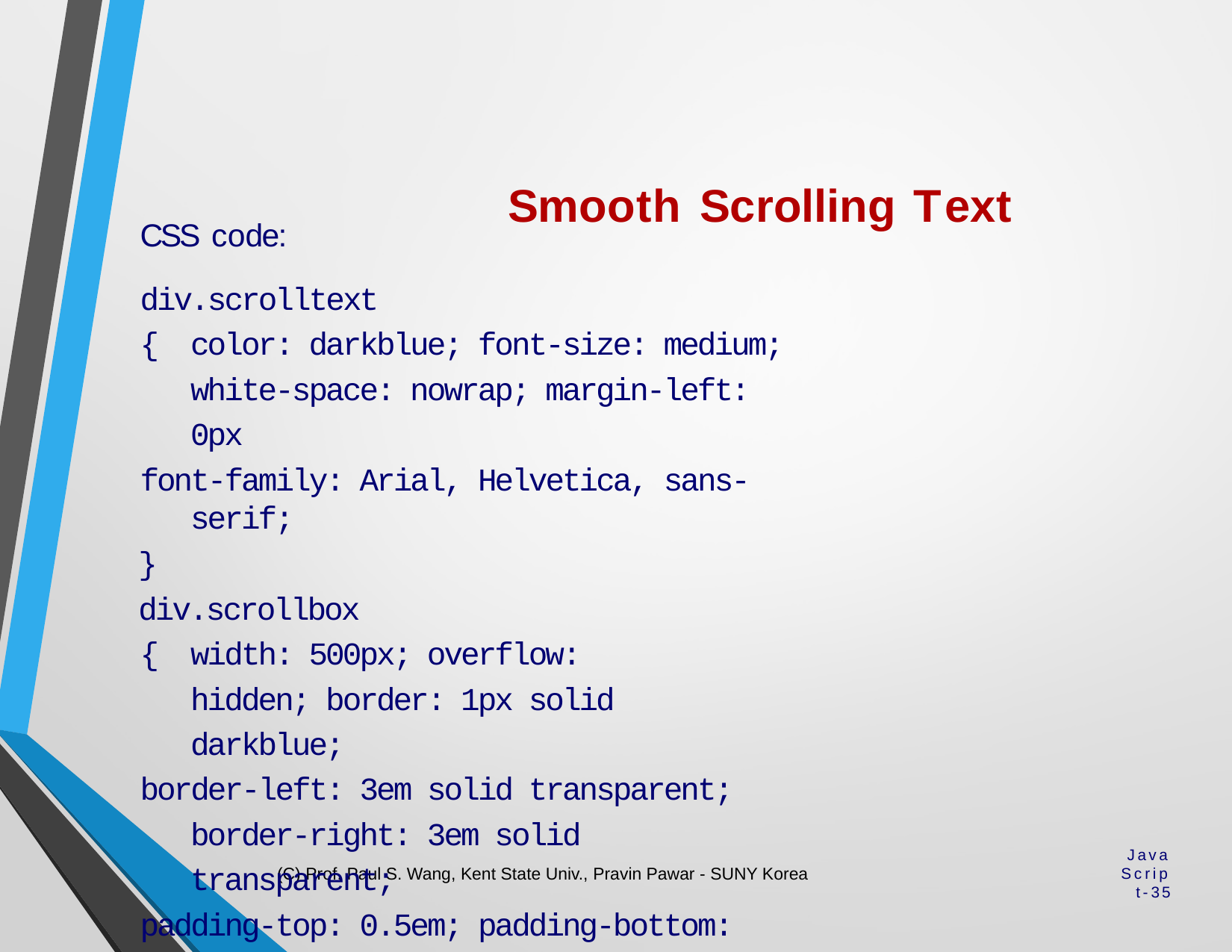

# Smooth Scrolling Text
CSS code:

div.scrolltext
{	color: darkblue; font-size: medium; white-space: nowrap; margin-left: 0px
font-family: Arial, Helvetica, sans-serif;
}
div.scrollbox
{	width: 500px; overflow: hidden; border: 1px solid darkblue;
border-left: 3em solid transparent; border-right: 3em solid transparent;
padding-top: 0.5em; padding-bottom: 0.5em;
}
(C) Prof. Paul S. Wang, Kent State Univ., Pravin Pawar - SUNY Korea
JavaScript-35